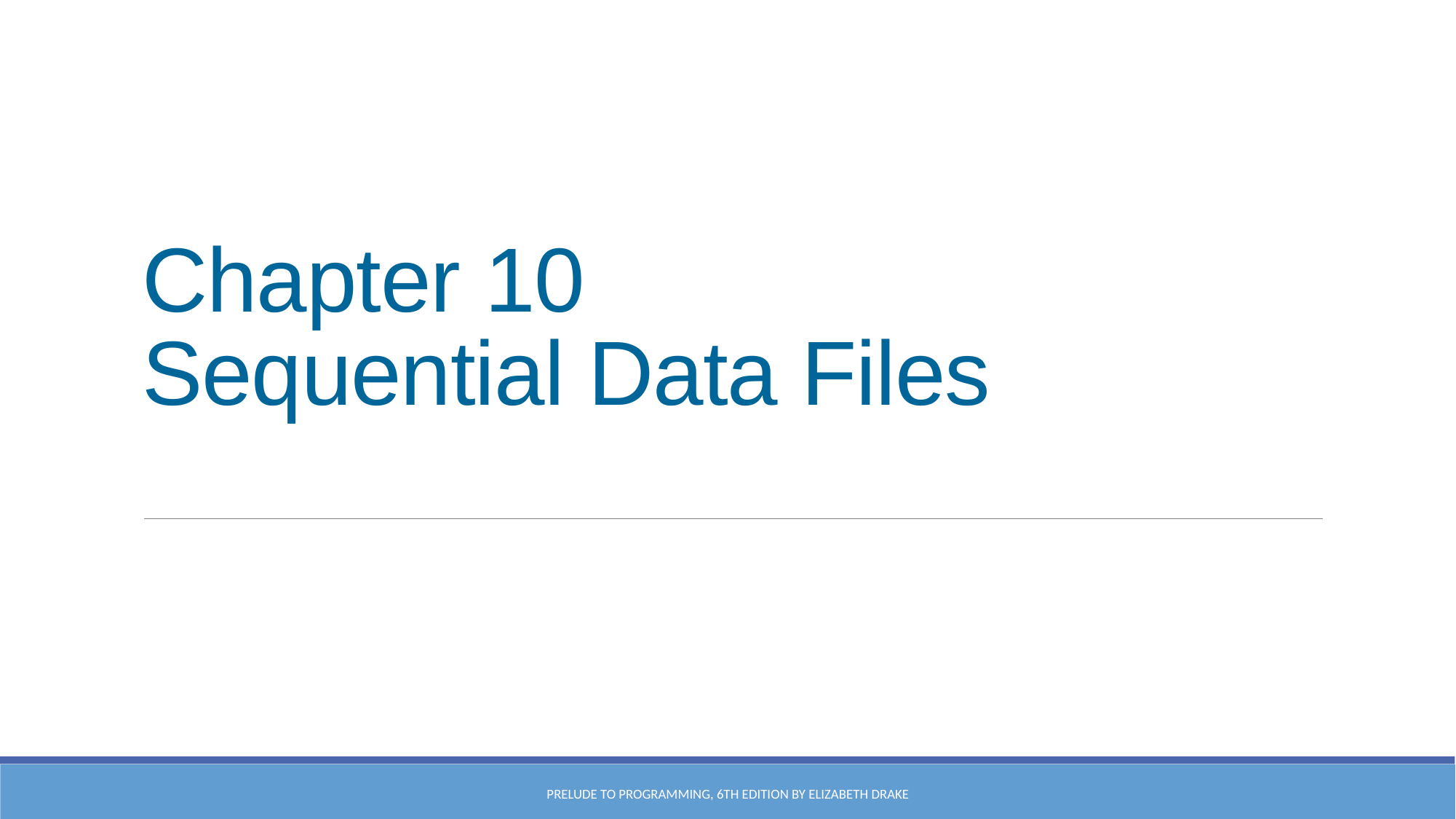

# Chapter 10 Sequential Data Files

Prelude to Programming, 6th edition by Elizabeth Drake